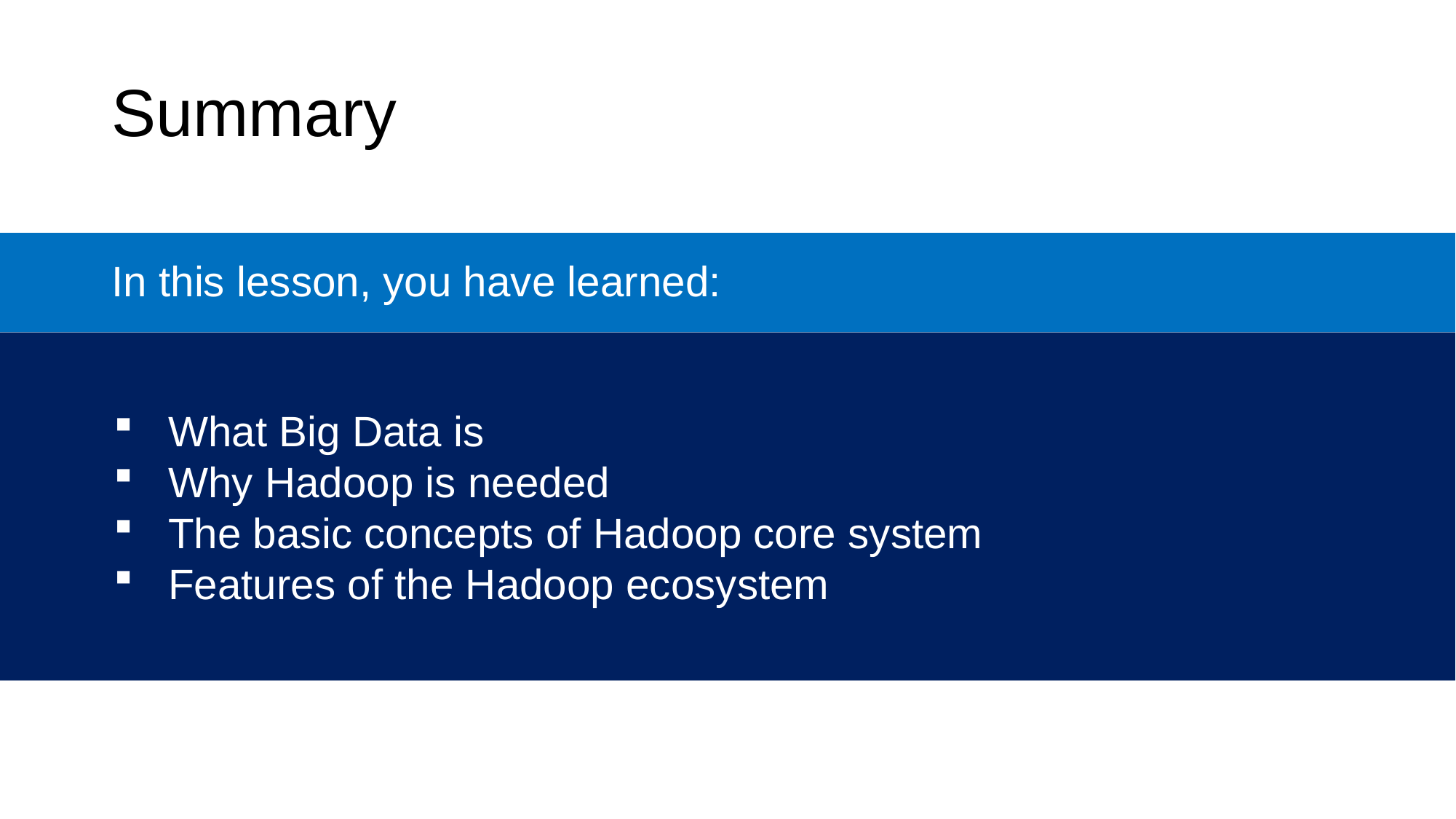

Summary

In this lesson, you have learned:
What Big Data is
Why Hadoop is needed
The basic concepts of Hadoop core system
Features of the Hadoop ecosystem